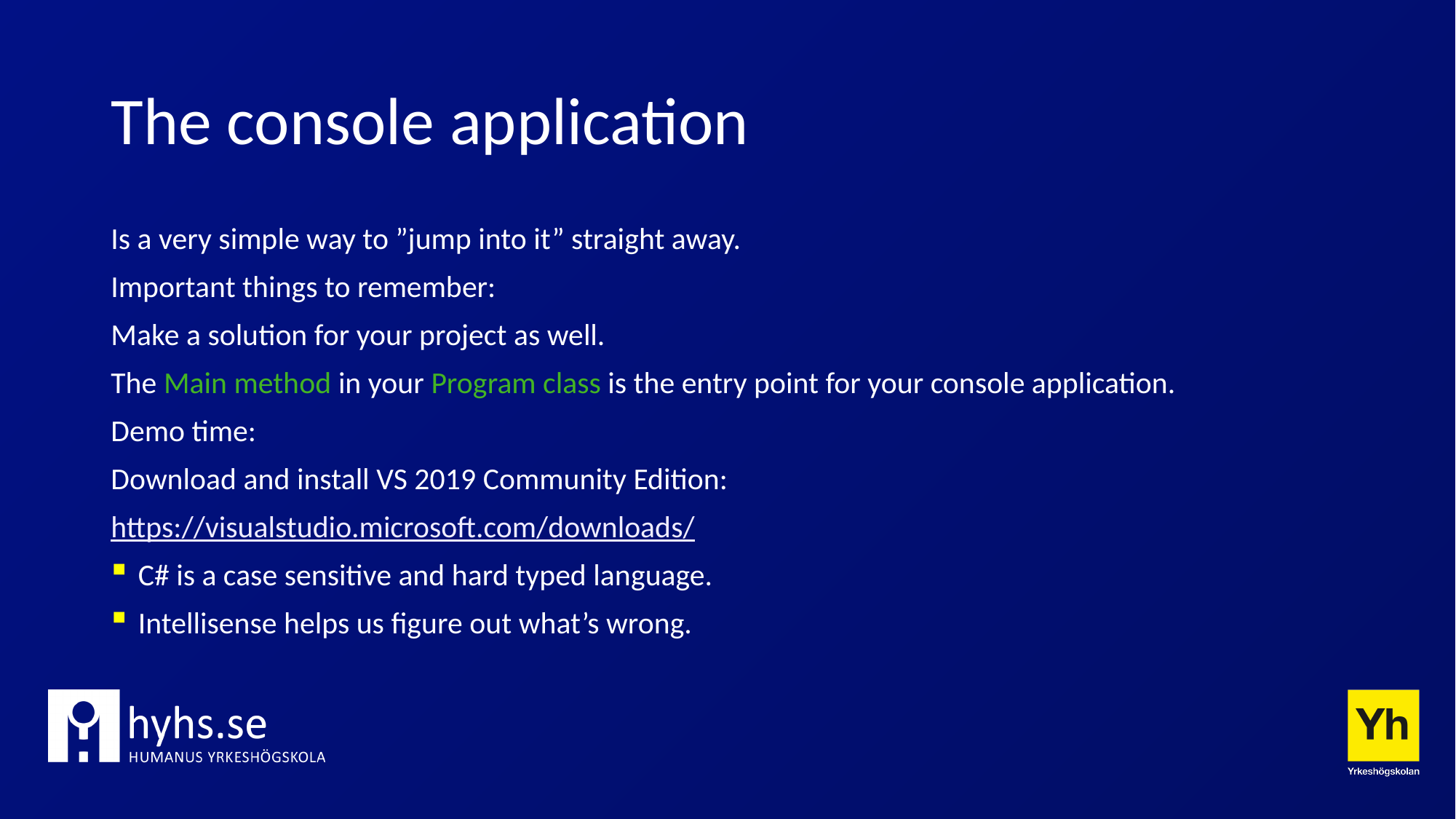

# The console application
Is a very simple way to ”jump into it” straight away.
Important things to remember:
Make a solution for your project as well.
The Main method in your Program class is the entry point for your console application.
Demo time:
Download and install VS 2019 Community Edition:
https://visualstudio.microsoft.com/downloads/
C# is a case sensitive and hard typed language.
Intellisense helps us figure out what’s wrong.